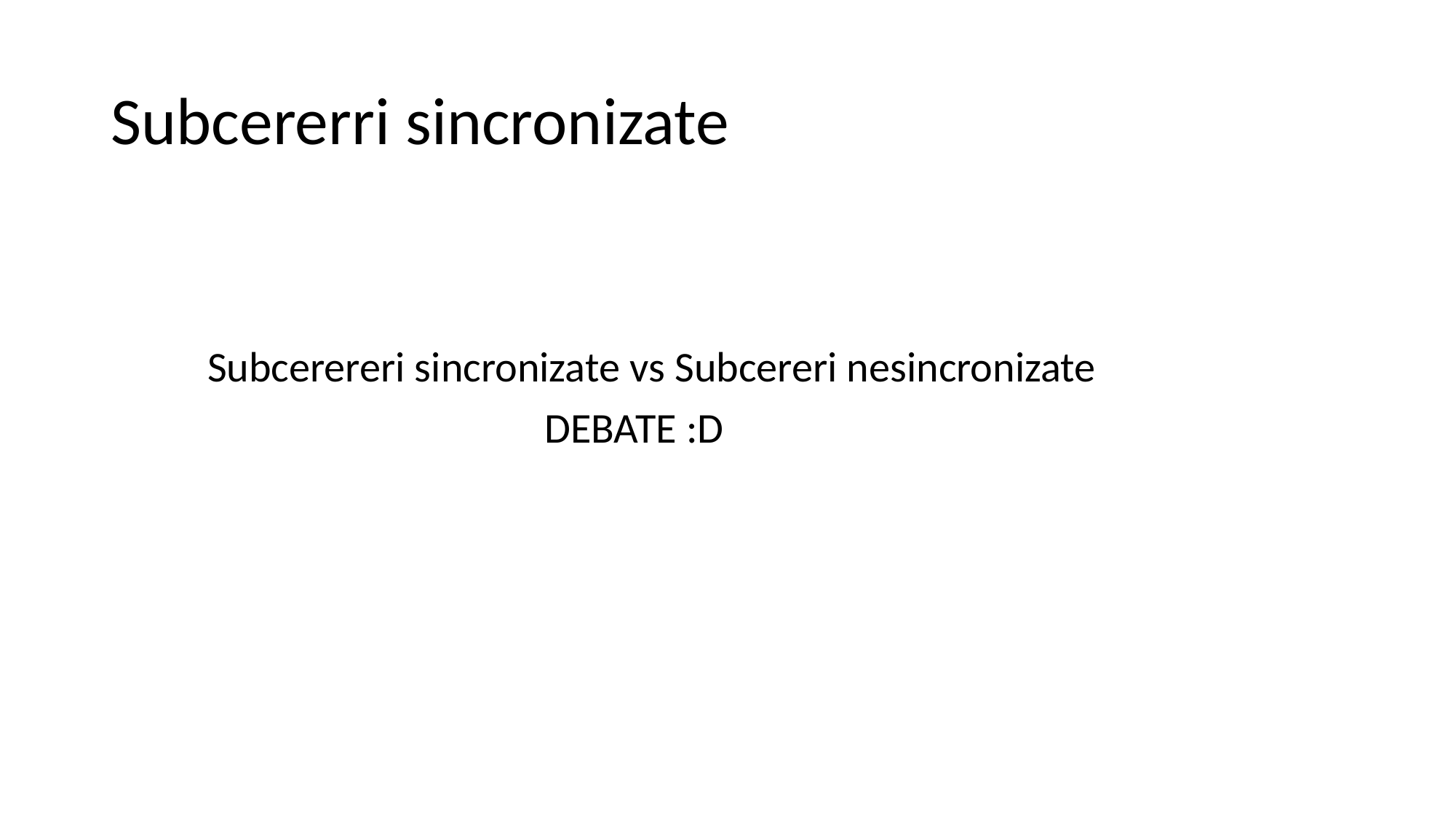

# Subcererri sincronizate

          Subcerereri sincronizate vs Subcereri nesincronizate
                                             DEBATE :D